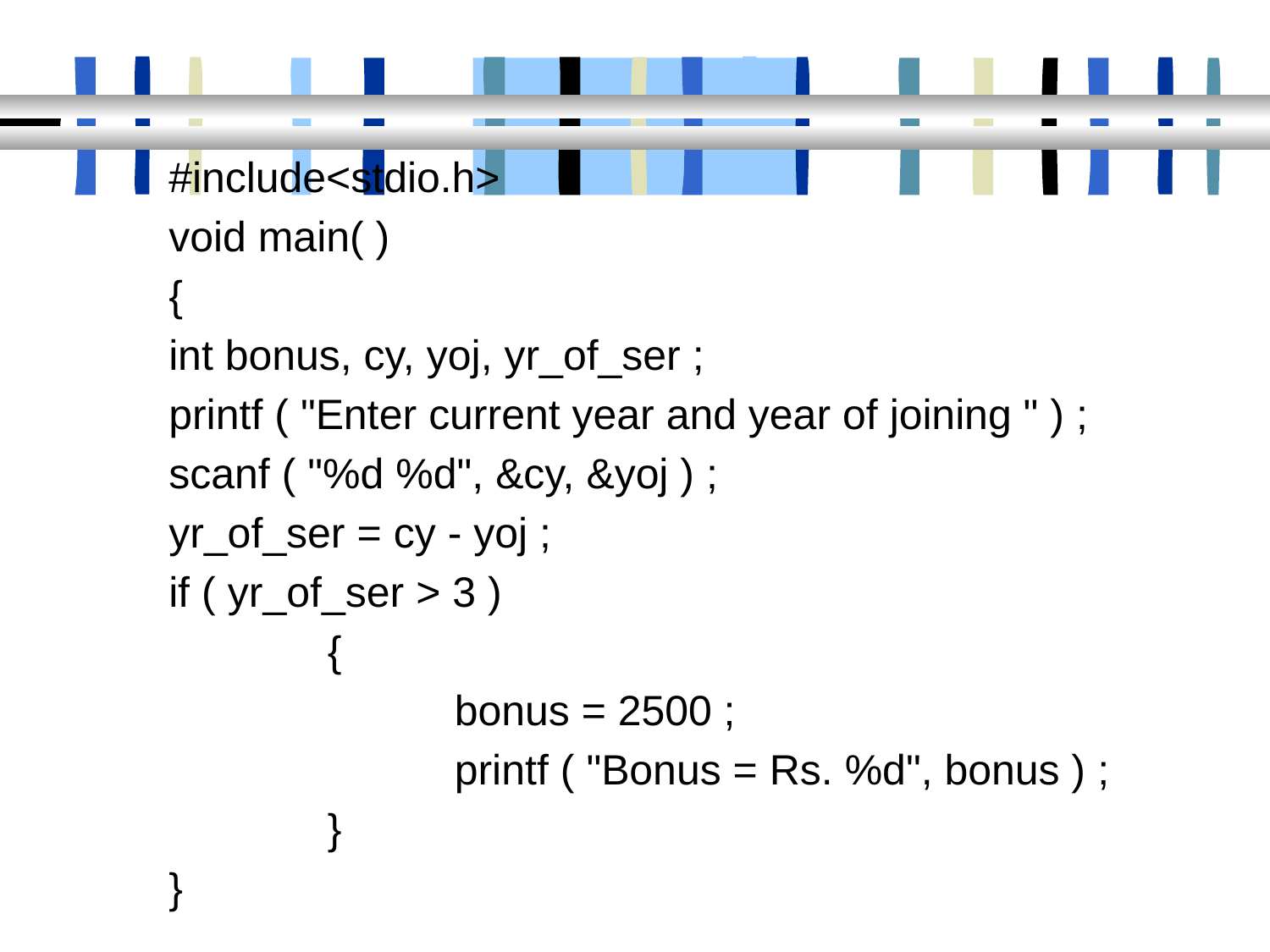

#include<stdio.h>
void main( )
{
int bonus, cy, yoj, yr_of_ser ;
printf ( "Enter current year and year of joining " ) ;
scanf ( "%d %d", &cy, &yoj ) ;
yr_of_ser = cy - yoj ;
if ( yr_of_ser > 3 )
		{
			bonus = 2500 ;
			printf ( "Bonus = Rs. %d", bonus ) ;
		}
}